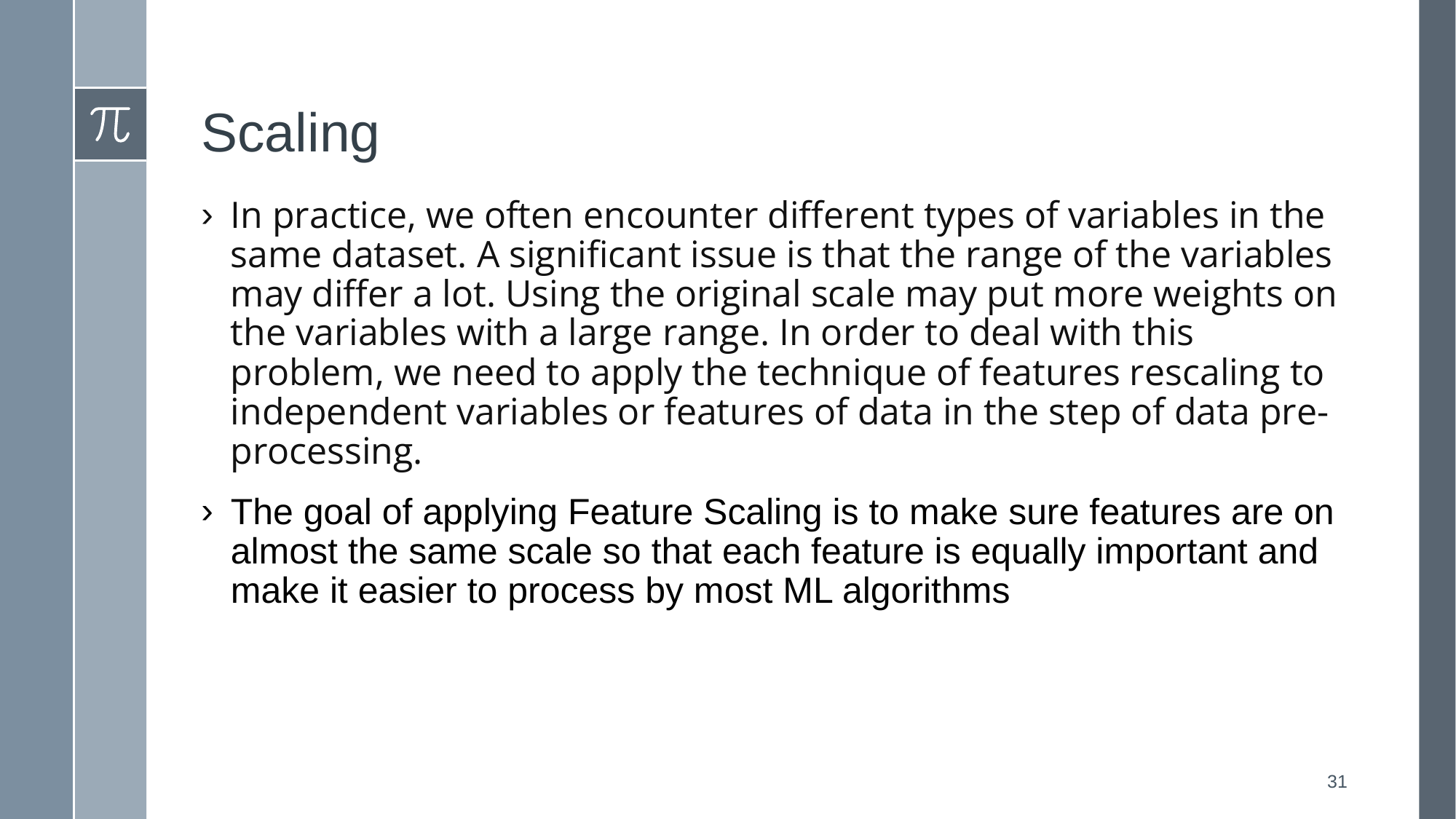

# Scaling
In practice, we often encounter different types of variables in the same dataset. A significant issue is that the range of the variables may differ a lot. Using the original scale may put more weights on the variables with a large range. In order to deal with this problem, we need to apply the technique of features rescaling to independent variables or features of data in the step of data pre-processing.
The goal of applying Feature Scaling is to make sure features are on almost the same scale so that each feature is equally important and make it easier to process by most ML algorithms
31